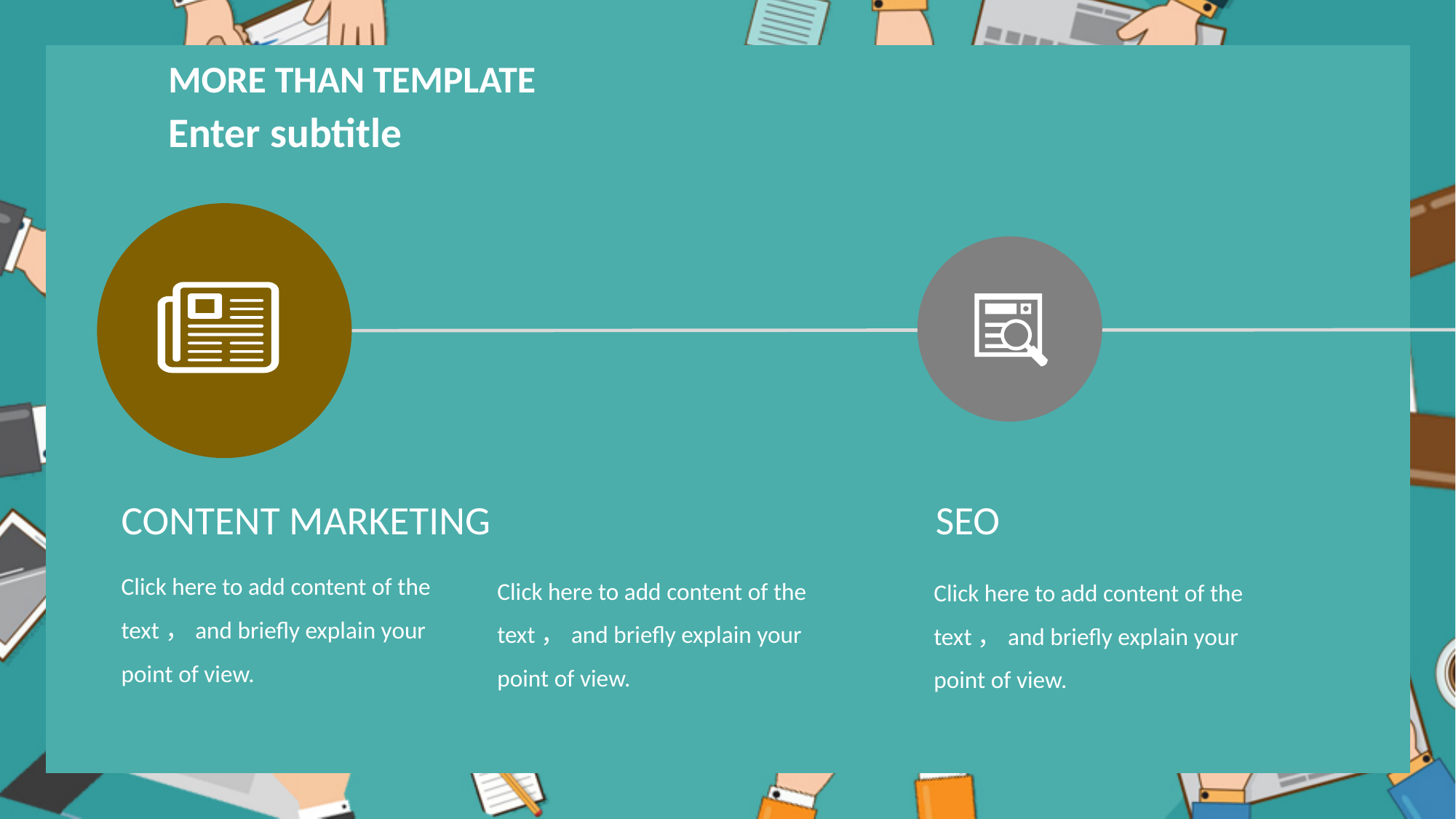

MORE THAN TEMPLATE
Enter subtitle

SEO
Click here to add content of the text，and briefly explain your point of view.
CONTENT MARKETING
Click here to add content of the text，and briefly explain your point of view.
Click here to add content of the text，and briefly explain your point of view.